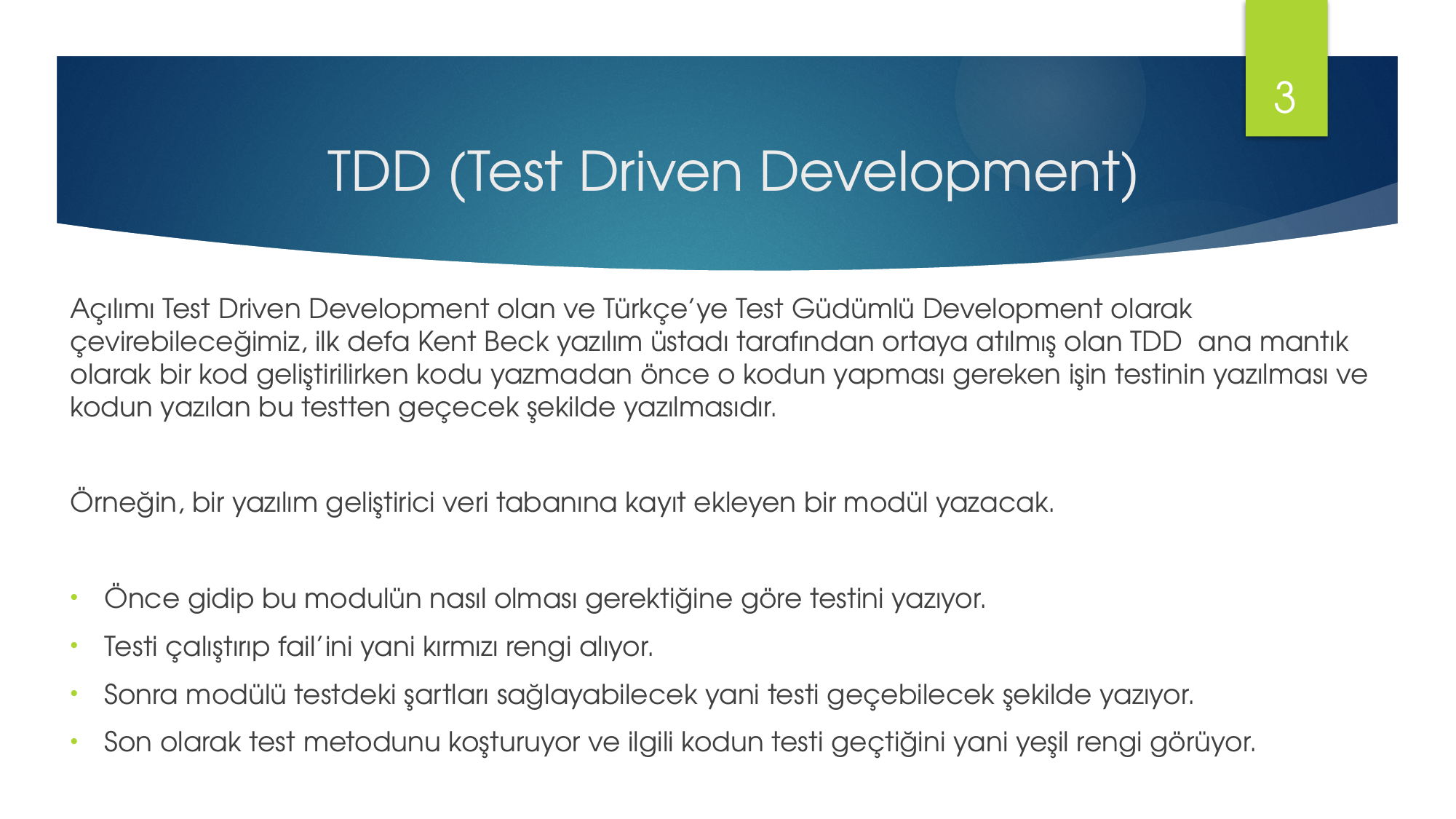

3
# TDD (Test Driven Development)
Açılımı Test Driven Development olan ve Türkçe’ye Test Güdümlü Development olarak çevirebileceğimiz, ilk defa Kent Beck yazılım üstadı tarafından ortaya atılmış olan TDD  ana mantık olarak bir kod geliştirilirken kodu yazmadan önce o kodun yapması gereken işin testinin yazılması ve kodun yazılan bu testten geçecek şekilde yazılmasıdır.

Örneğin, bir yazılım geliştirici veri tabanına kayıt ekleyen bir modül yazacak.

Önce gidip bu modulün nasıl olması gerektiğine göre testini yazıyor.
Testi çalıştırıp fail’ini yani kırmızı rengi alıyor.
Sonra modülü testdeki şartları sağlayabilecek yani testi geçebilecek şekilde yazıyor.
Son olarak test metodunu koşturuyor ve ilgili kodun testi geçtiğini yani yeşil rengi görüyor.